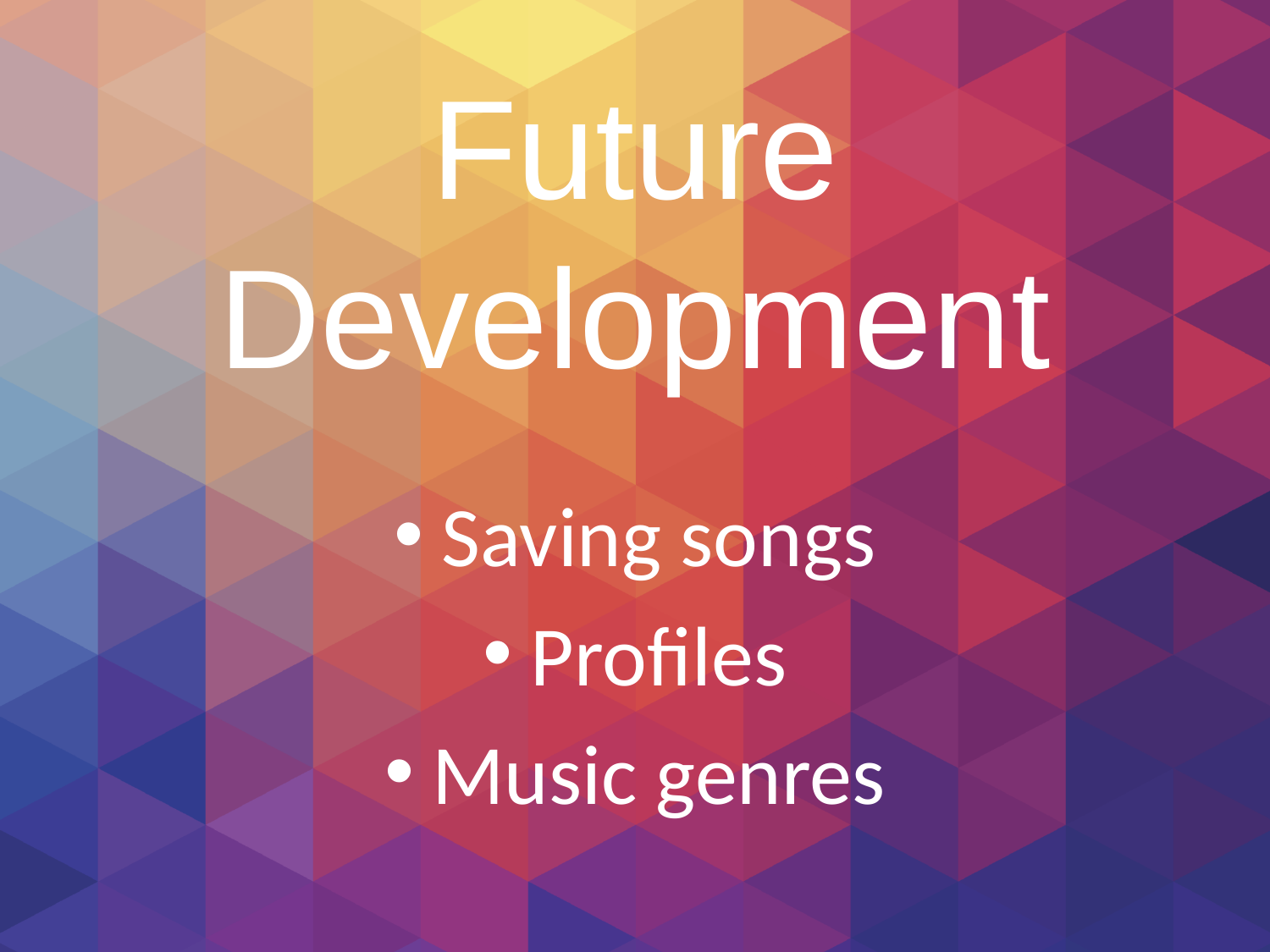

# Future Development
Saving songs
Profiles
Music genres